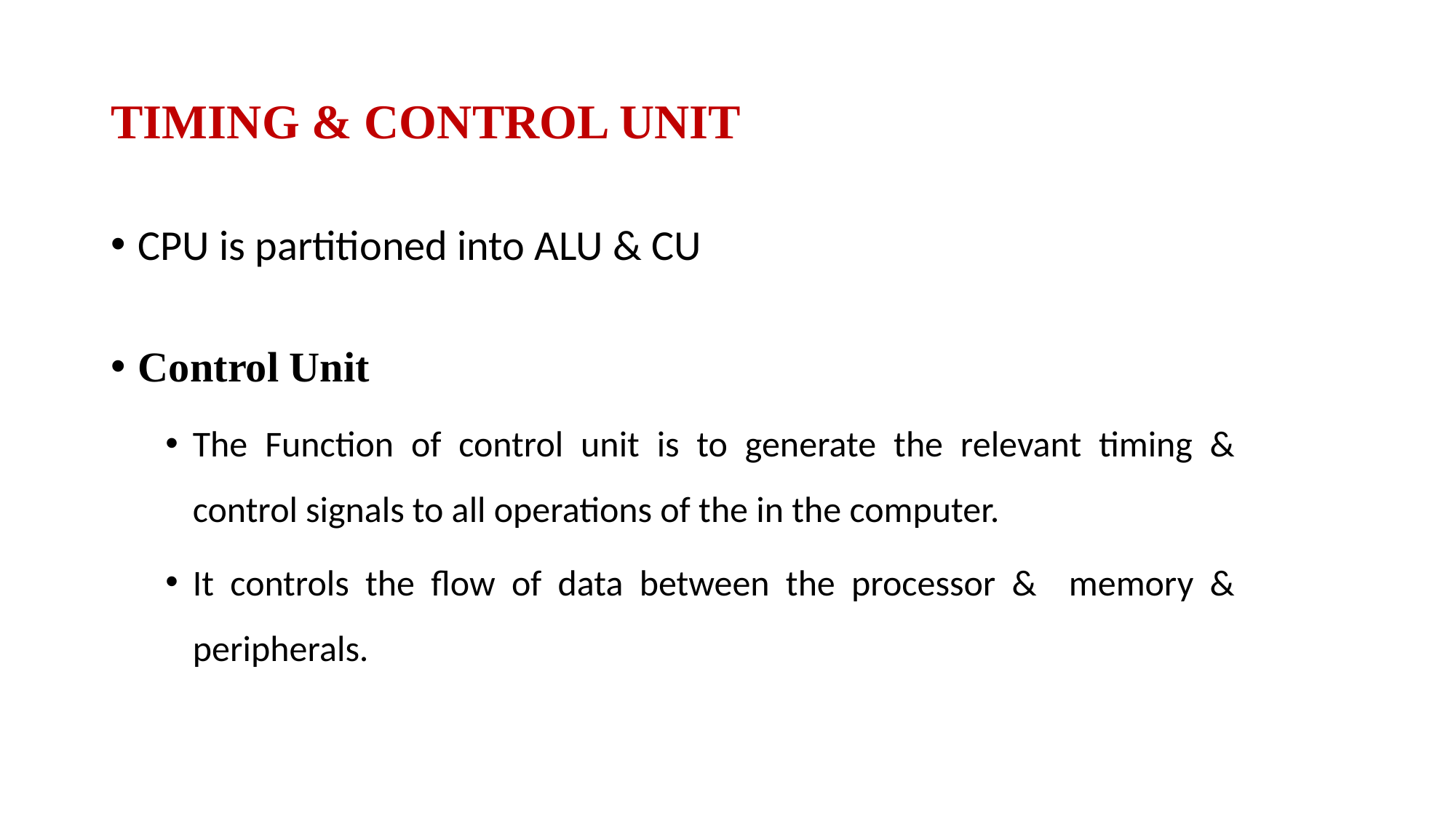

# TIMING & CONTROL UNIT
CPU is partitioned into ALU & CU

Control Unit
The Function of control unit is to generate the relevant timing & control signals to all operations of the in the computer.
It controls the flow of data between the processor &  memory & peripherals.